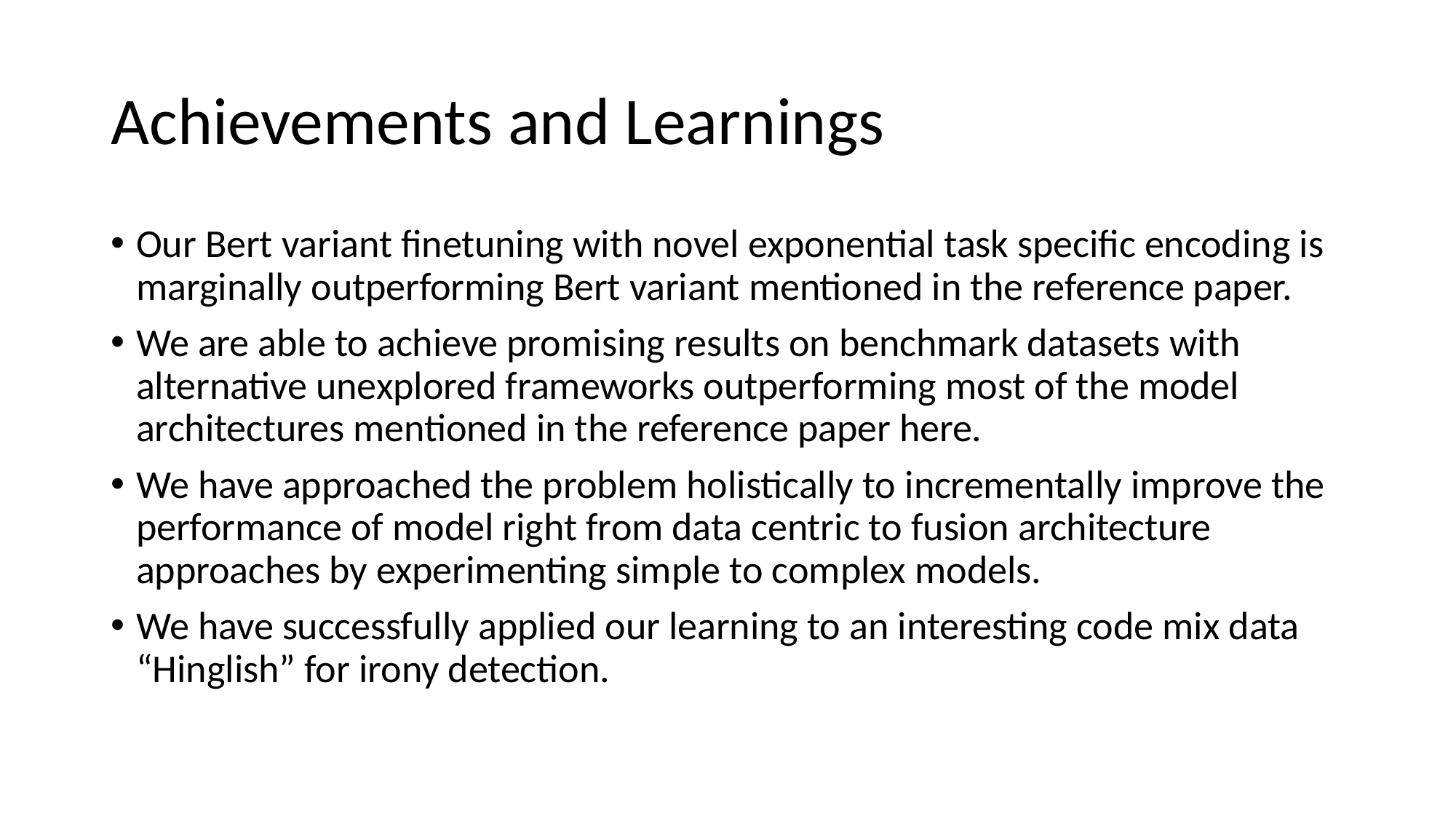

# Achievements and Learnings
Our Bert variant finetuning with novel exponential task specific encoding is marginally outperforming Bert variant mentioned in the reference paper.
We are able to achieve promising results on benchmark datasets with alternative unexplored frameworks outperforming most of the model architectures mentioned in the reference paper here.
We have approached the problem holistically to incrementally improve the performance of model right from data centric to fusion architecture approaches by experimenting simple to complex models.
We have successfully applied our learning to an interesting code mix data “Hinglish” for irony detection.